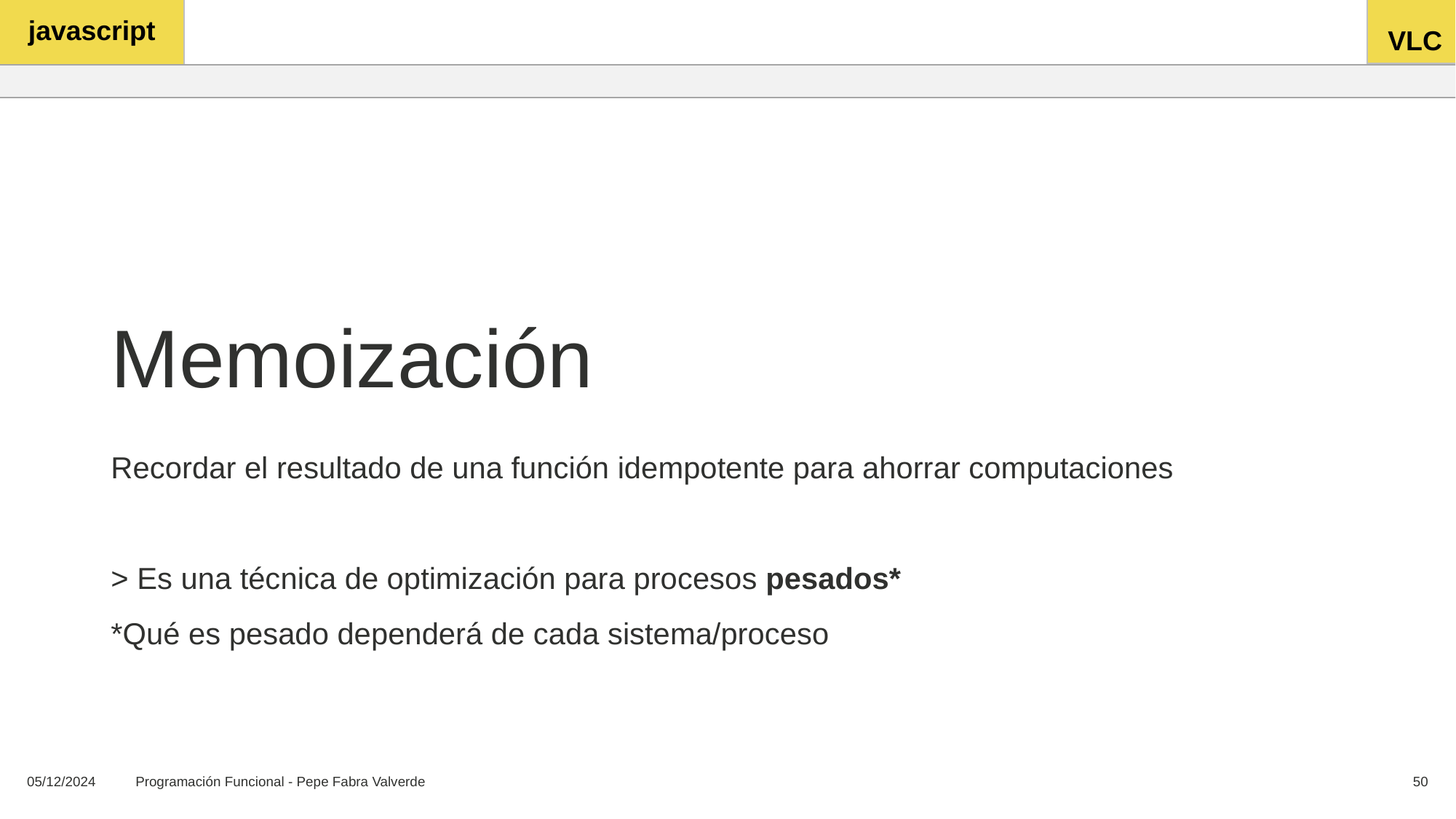

# Memoización
Recordar el resultado de una función idempotente para ahorrar computaciones

> Es una técnica de optimización para procesos pesados*
*Qué es pesado dependerá de cada sistema/proceso
05/12/2024
Programación Funcional - Pepe Fabra Valverde
50